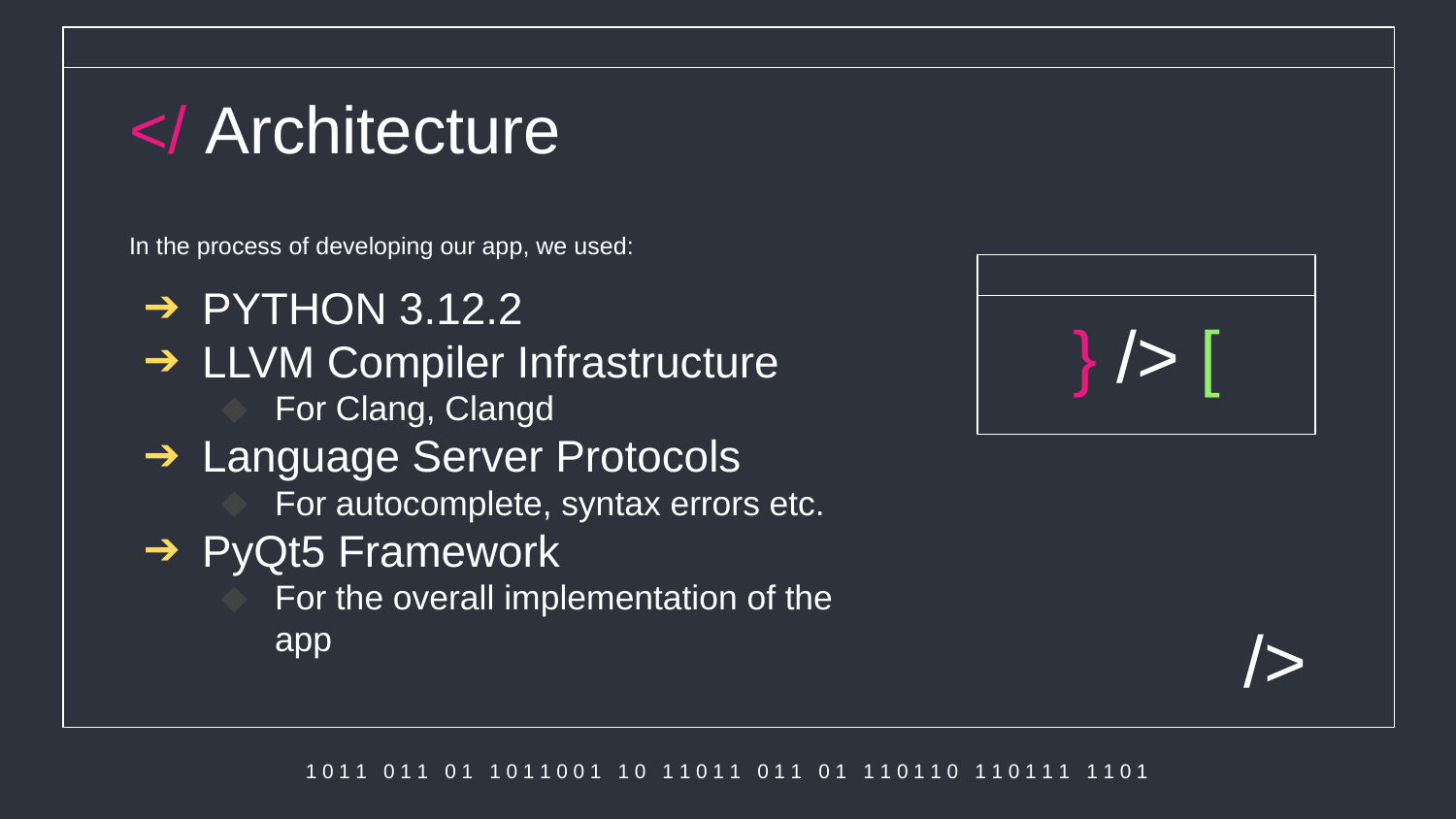

# </ Architecture
In the process of developing our app, we used:
PYTHON 3.12.2
LLVM Compiler Infrastructure
For Clang, Clangd
Language Server Protocols
For autocomplete, syntax errors etc.
PyQt5 Framework
For the overall implementation of the app

} /> [
/>